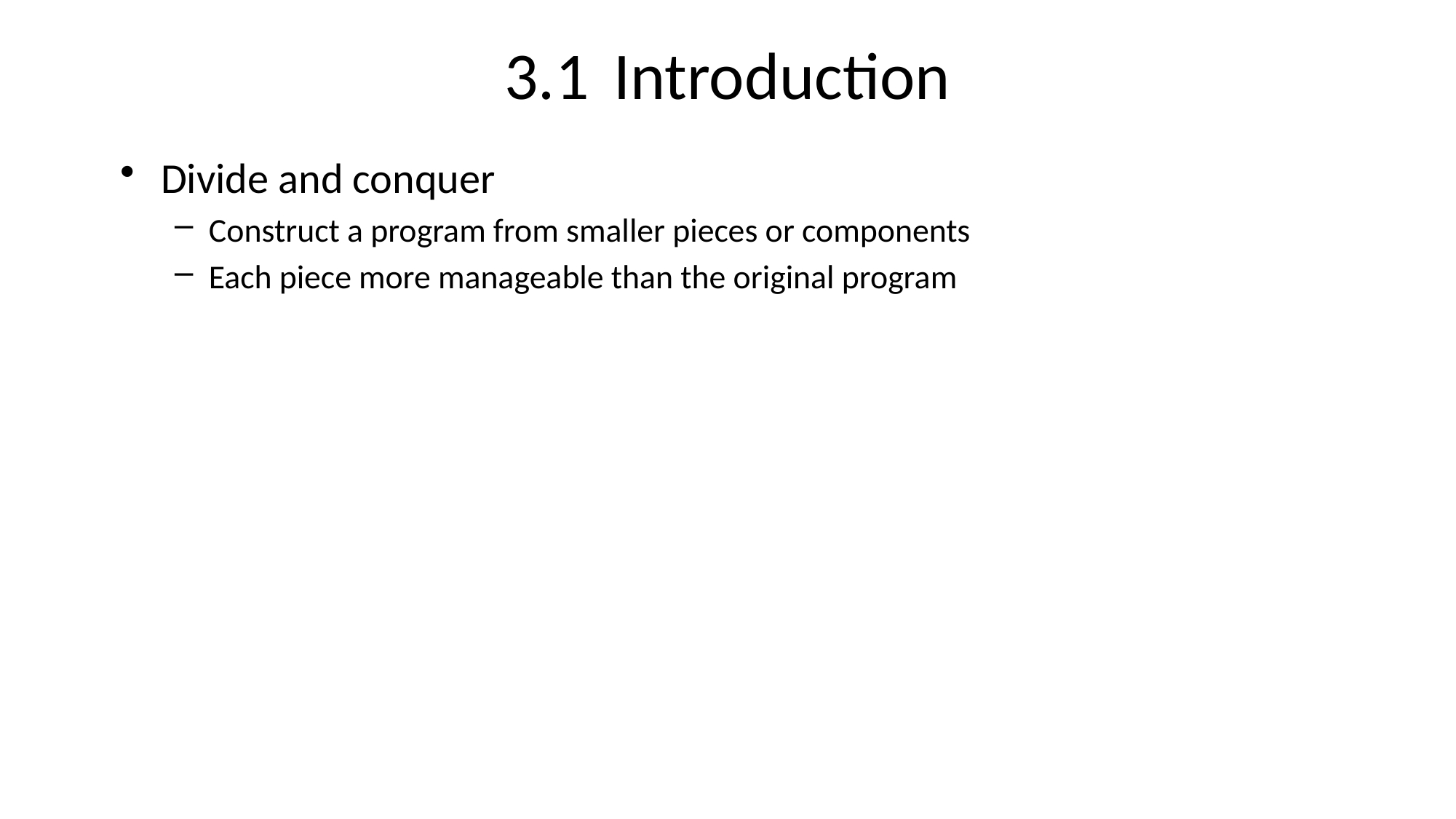

# 3.1	Introduction
Divide and conquer
Construct a program from smaller pieces or components
Each piece more manageable than the original program